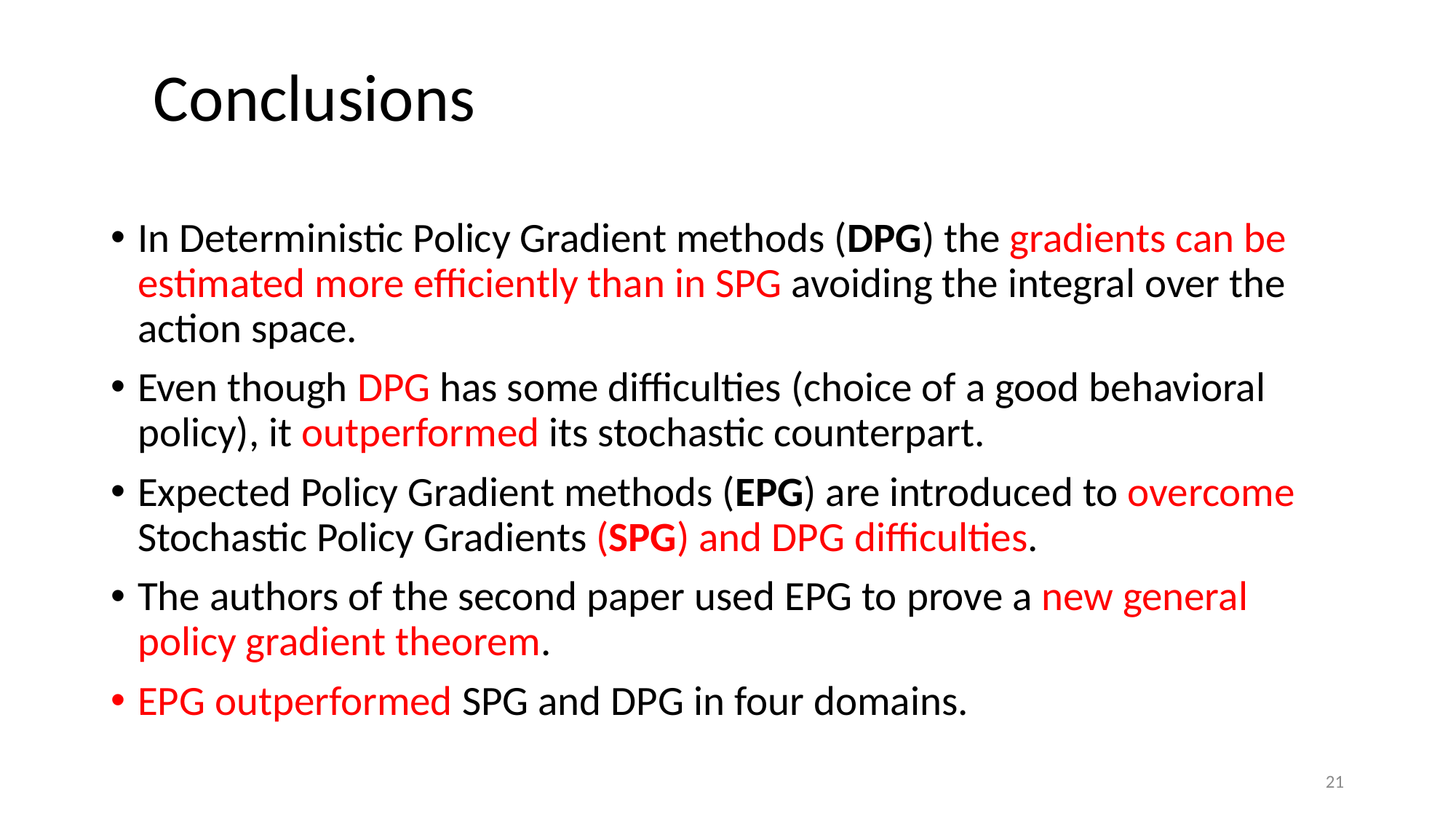

Conclusions
In Deterministic Policy Gradient methods (DPG) the gradients can be estimated more efficiently than in SPG avoiding the integral over the action space.
Even though DPG has some difficulties (choice of a good behavioral policy), it outperformed its stochastic counterpart.
Expected Policy Gradient methods (EPG) are introduced to overcome Stochastic Policy Gradients (SPG) and DPG difficulties.
The authors of the second paper used EPG to prove a new general policy gradient theorem.
EPG outperformed SPG and DPG in four domains.

21